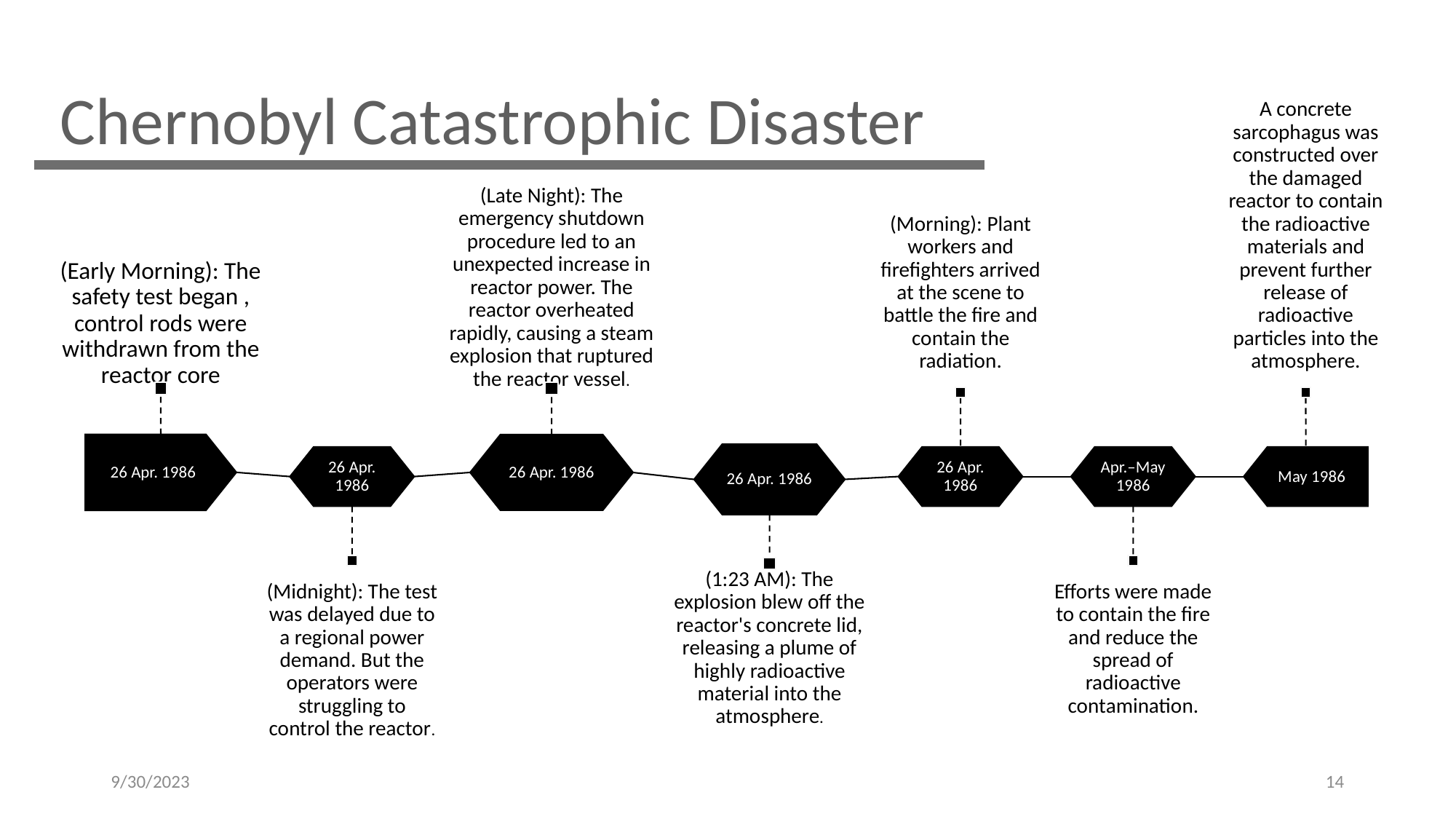

Chernobyl Catastrophic Disaster
26 Apr. 1986
(Early Morning): The safety test began , control rods were withdrawn from the reactor core
26 Apr. 1986
(Midnight): The test was delayed due to a regional power demand. But the operators were struggling to control the reactor.
26 Apr. 1986
(Late Night): The emergency shutdown procedure led to an unexpected increase in reactor power. The reactor overheated rapidly, causing a steam explosion that ruptured the reactor vessel.
26 Apr. 1986
(1:23 AM): The explosion blew off the reactor's concrete lid, releasing a plume of highly radioactive material into the atmosphere.
26 Apr. 1986
(Morning): Plant workers and firefighters arrived at the scene to battle the fire and contain the radiation.
Apr.–May 1986
Efforts were made to contain the fire and reduce the spread of radioactive contamination.
May 1986
A concrete sarcophagus was constructed over the damaged reactor to contain the radioactive materials and prevent further release of radioactive particles into the atmosphere.
9/30/2023
14